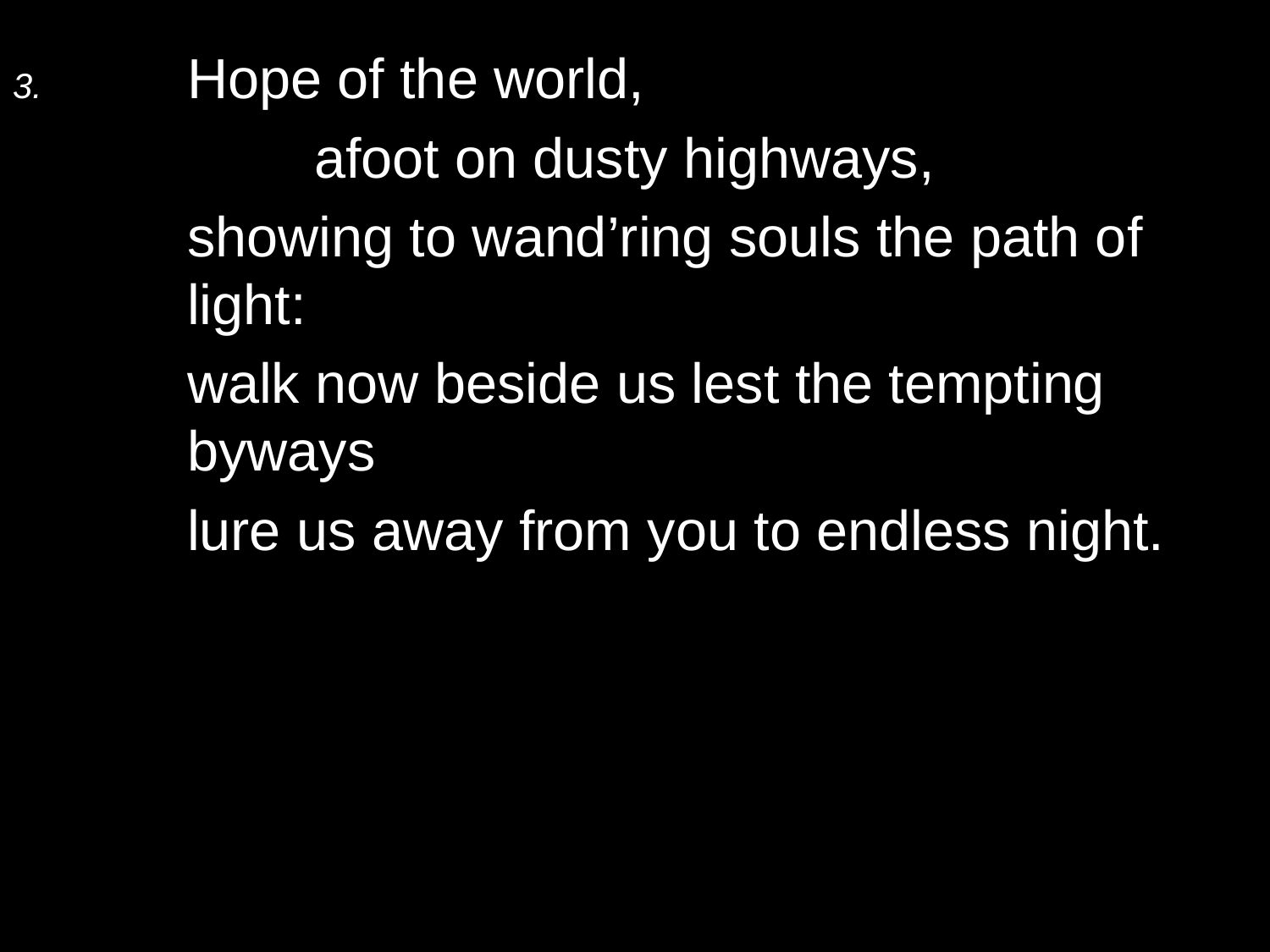

3.	Hope of the world,
		afoot on dusty highways,
	showing to wand’ring souls the path of light:
	walk now beside us lest the tempting byways
	lure us away from you to endless night.